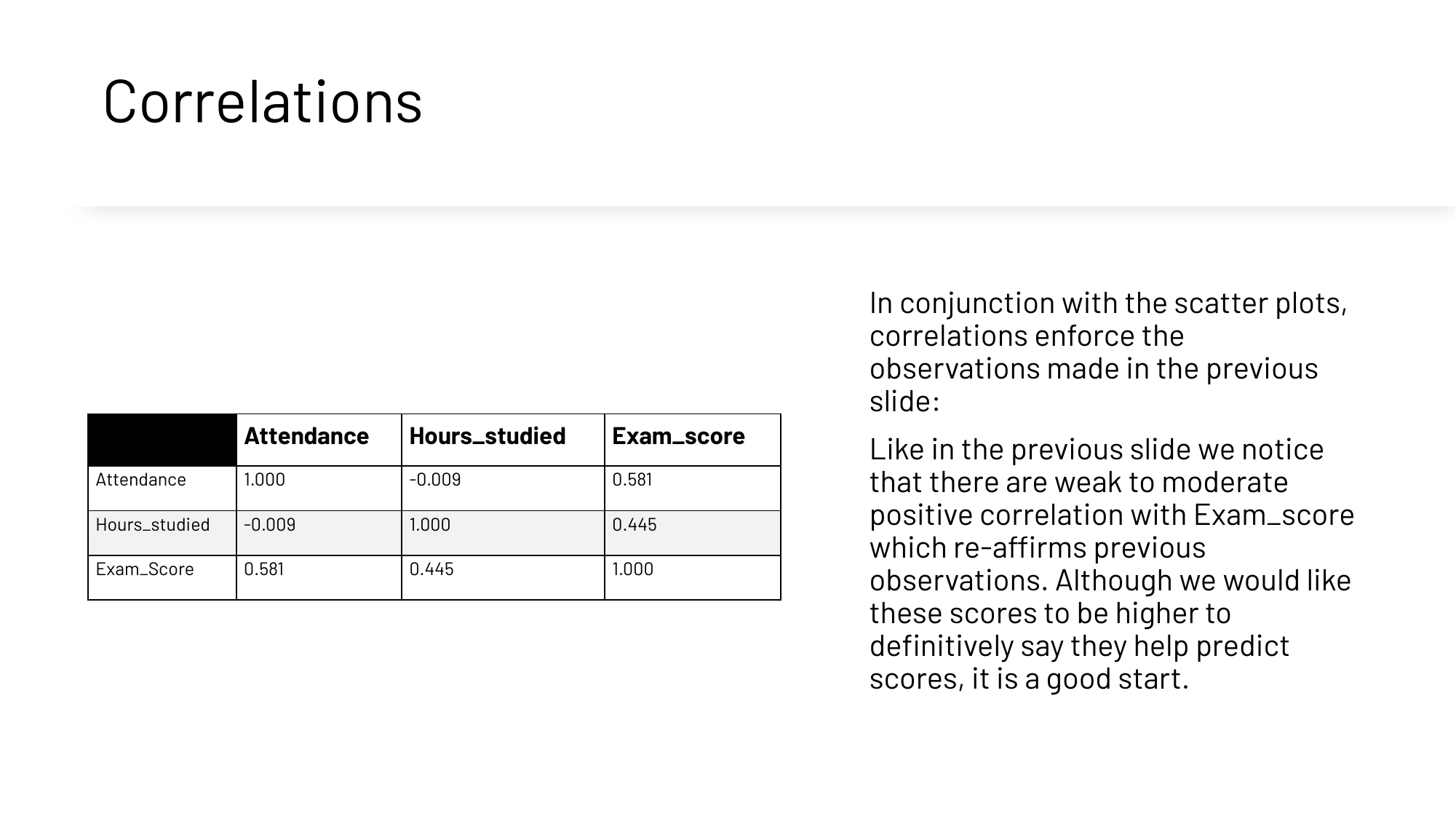

# Correlations
In conjunction with the scatter plots, correlations enforce the observations made in the previous slide:
Like in the previous slide we notice that there are weak to moderate positive correlation with Exam_score which re-affirms previous observations. Although we would like these scores to be higher to definitively say they help predict scores, it is a good start.

|  | Attendance | Hours\_studied | Exam\_score |
| --- | --- | --- | --- |
| Attendance | 1.000 | -0.009 | 0.581 |
| Hours\_studied | -0.009 | 1.000 | 0.445 |
| Exam\_Score | 0.581 | 0.445 | 1.000 |